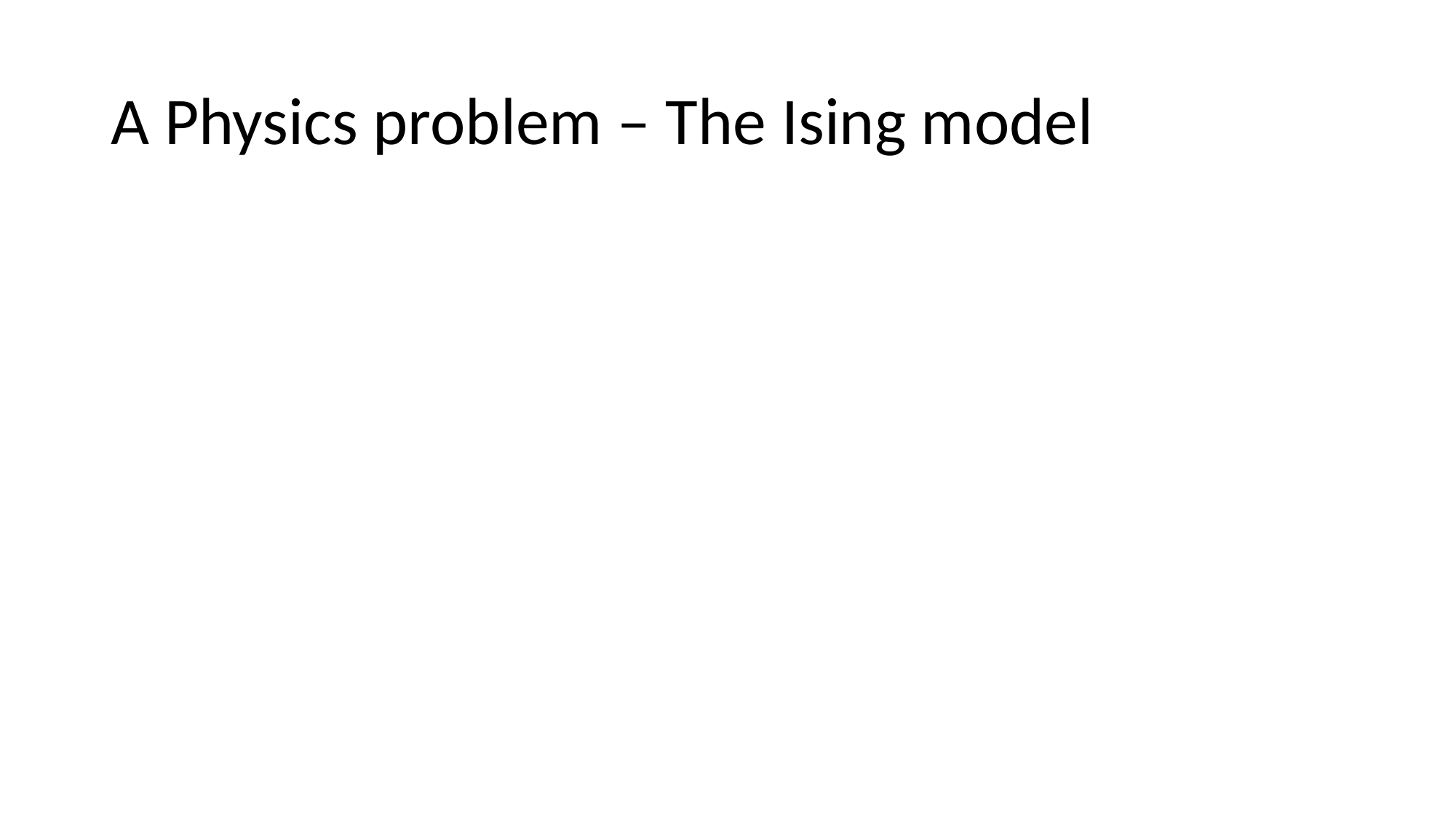

# A Physics problem – The Ising model